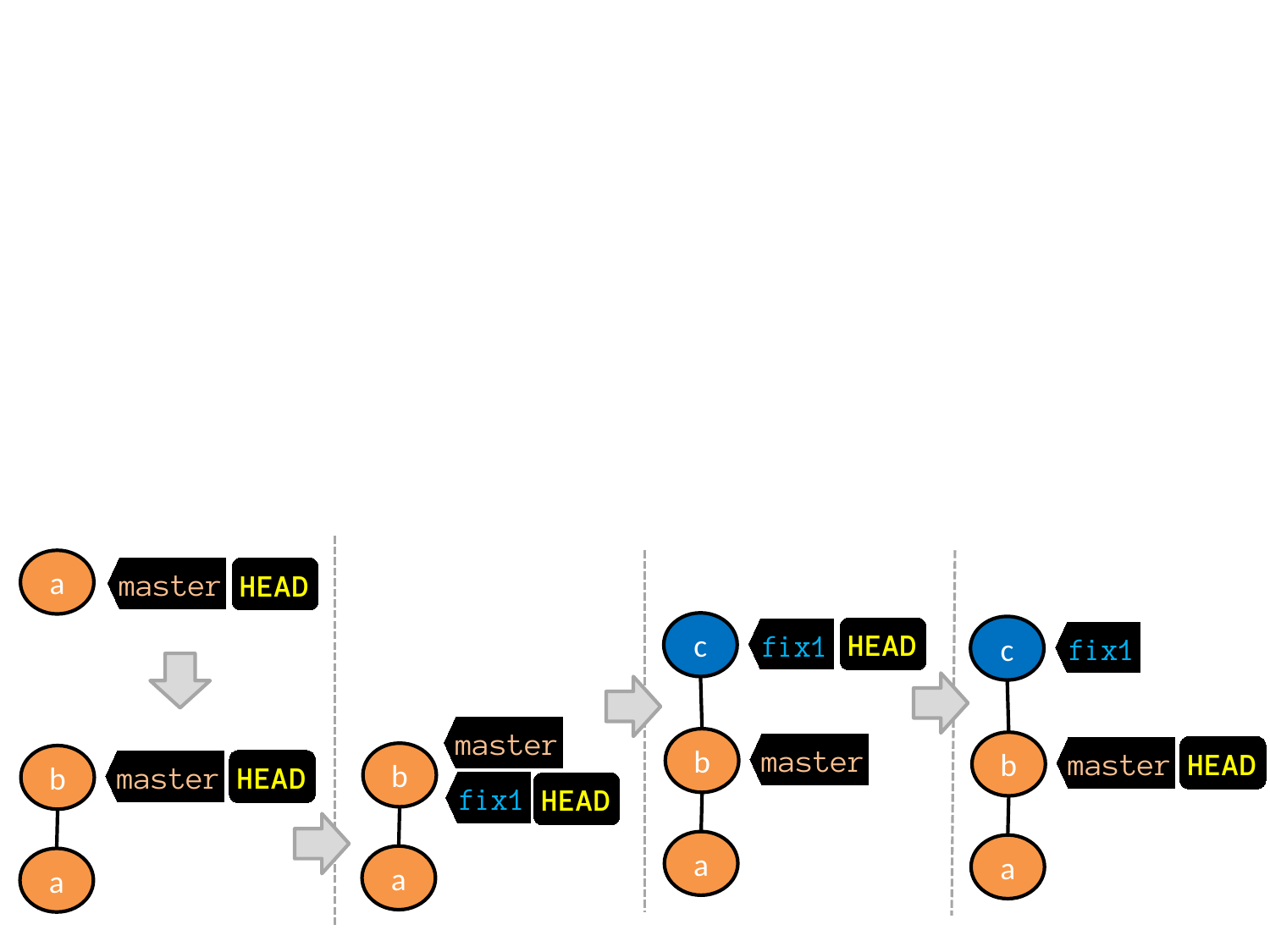

a
master
HEAD
c
c
HEAD
fix1
fix1

master
b
b
master
HEAD
master
b
b
HEAD
master
fix1
HEAD

a
a
a
a